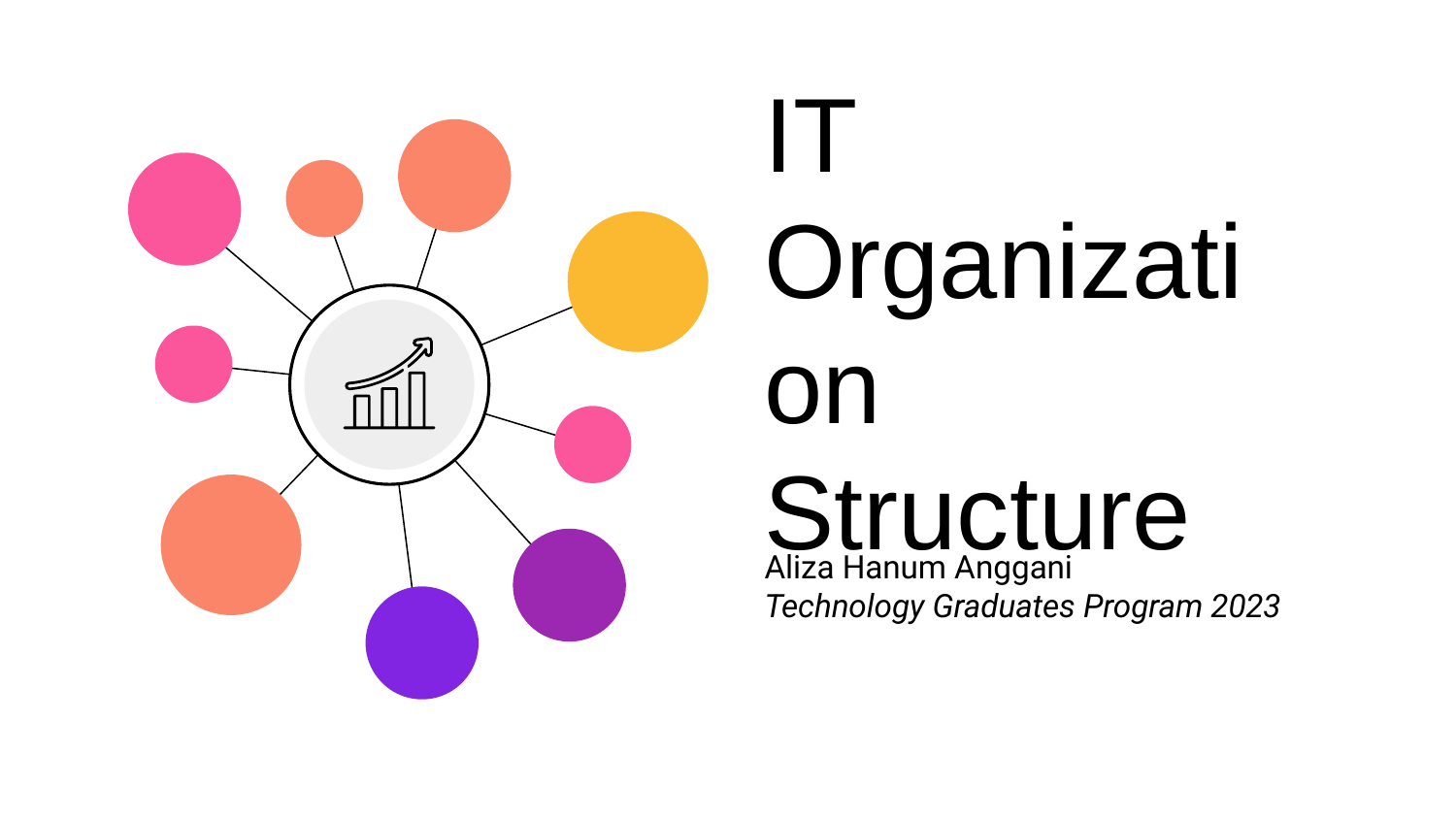

# IT Organization Structure

Aliza Hanum Anggani
Technology Graduates Program 2023